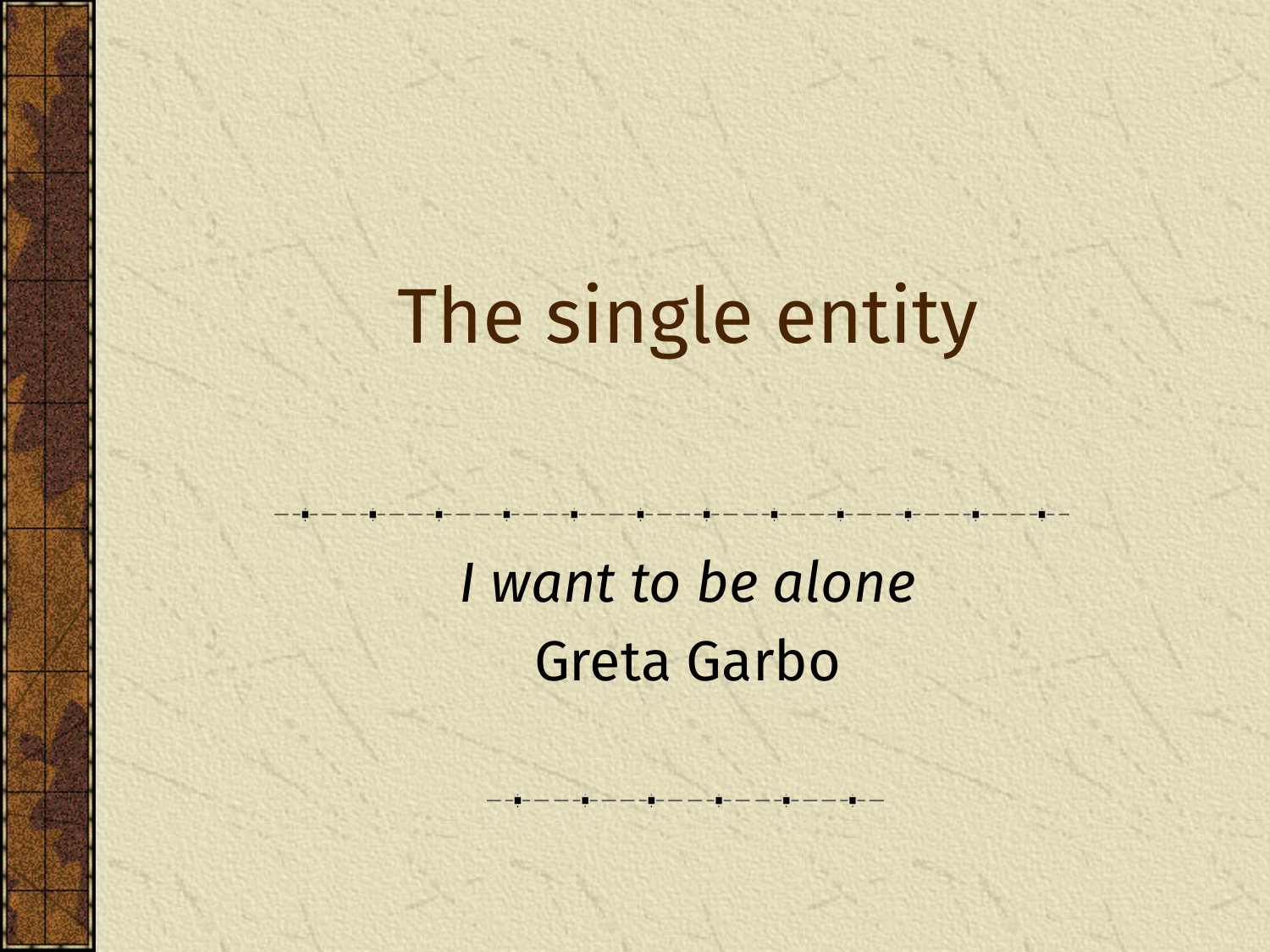

# The single entity
I want to be alone
Greta Garbo